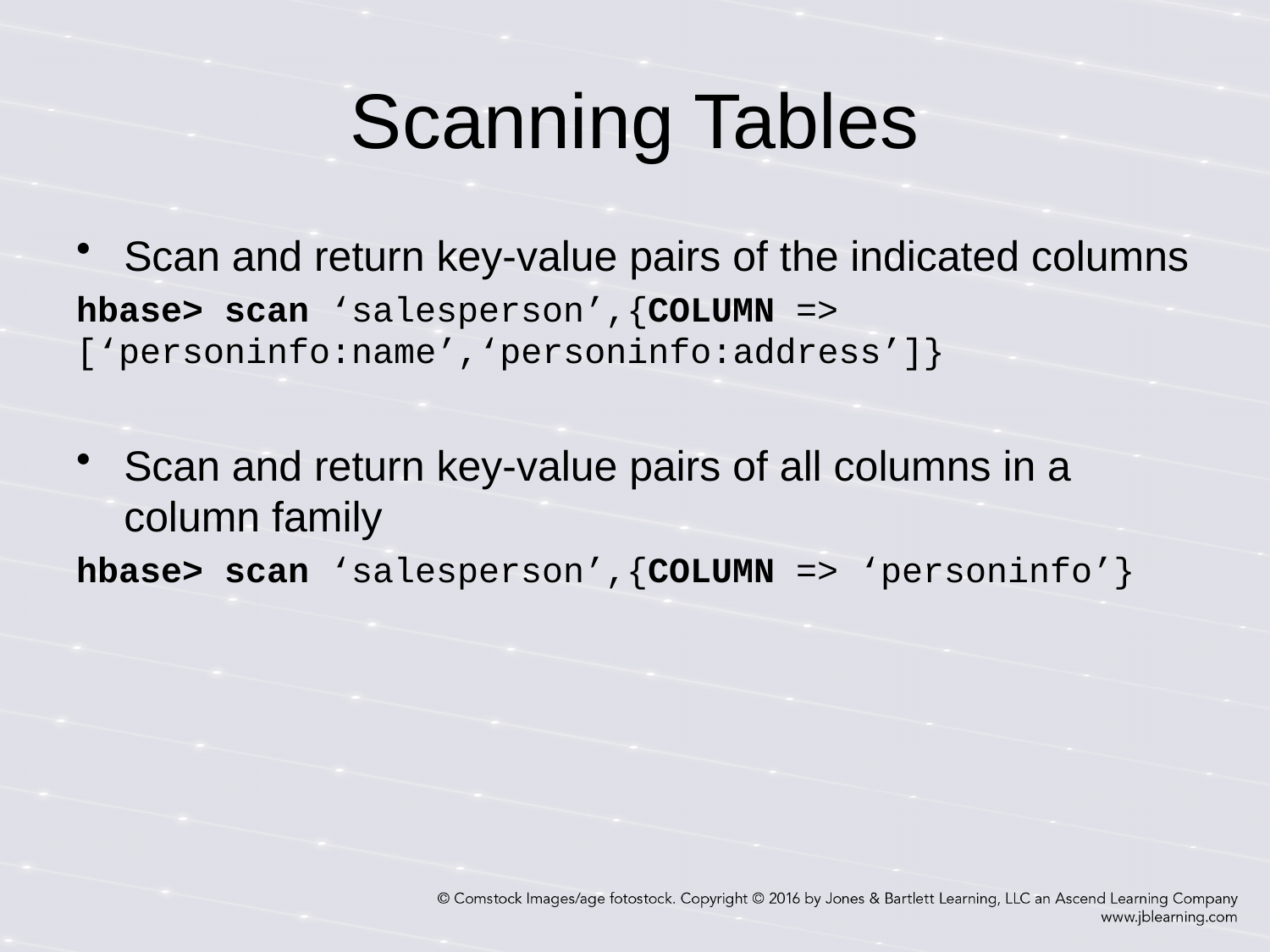

# Scanning Tables
Scan and return key-value pairs of the indicated columns
hbase> scan ‘salesperson’,{COLUMN => [‘personinfo:name’,‘personinfo:address’]}

Scan and return key-value pairs of all columns in a column family
hbase> scan ‘salesperson’,{COLUMN => ‘personinfo’}